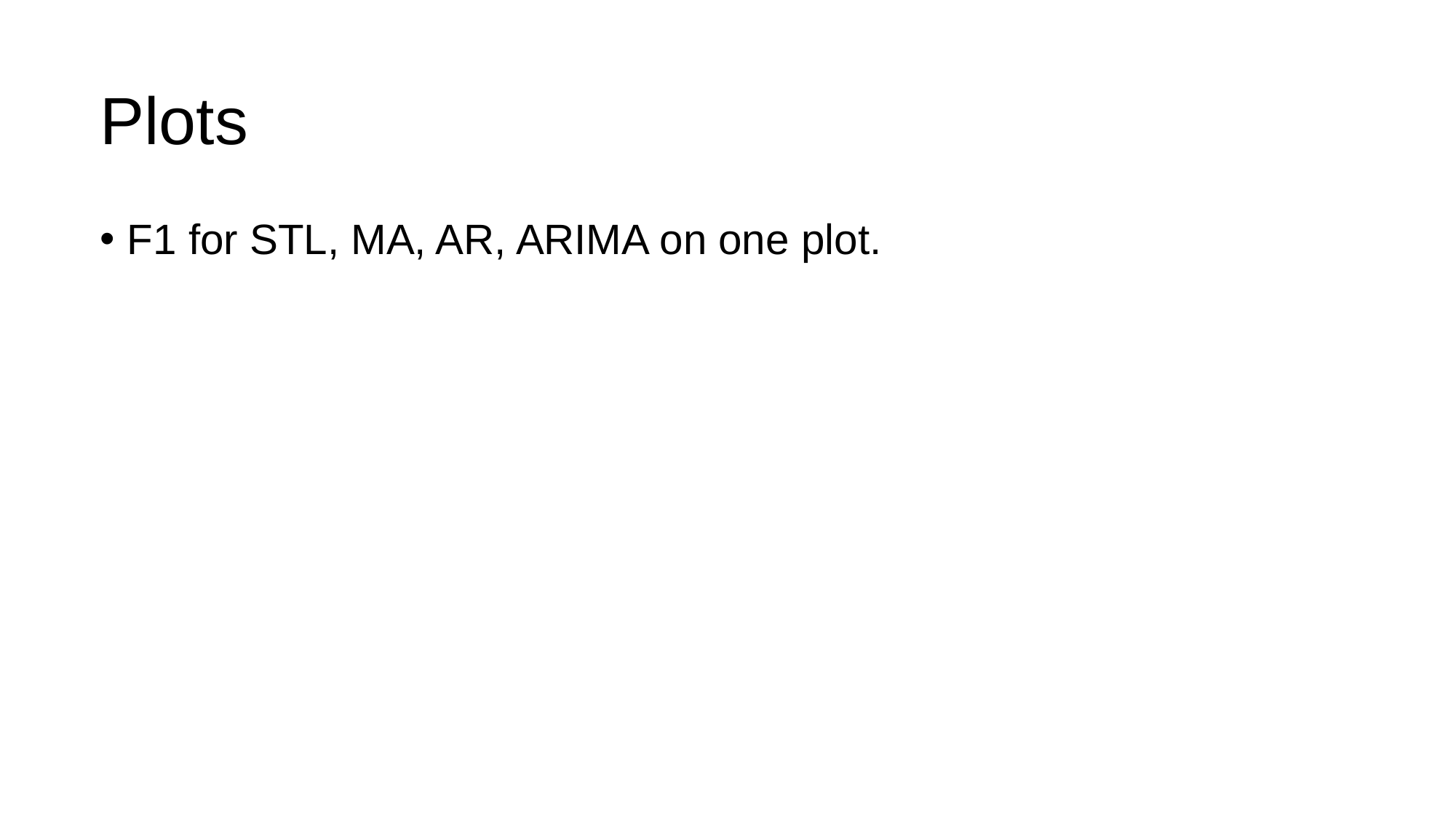

Plots
F1 for STL, MA, AR, ARIMA on one plot.